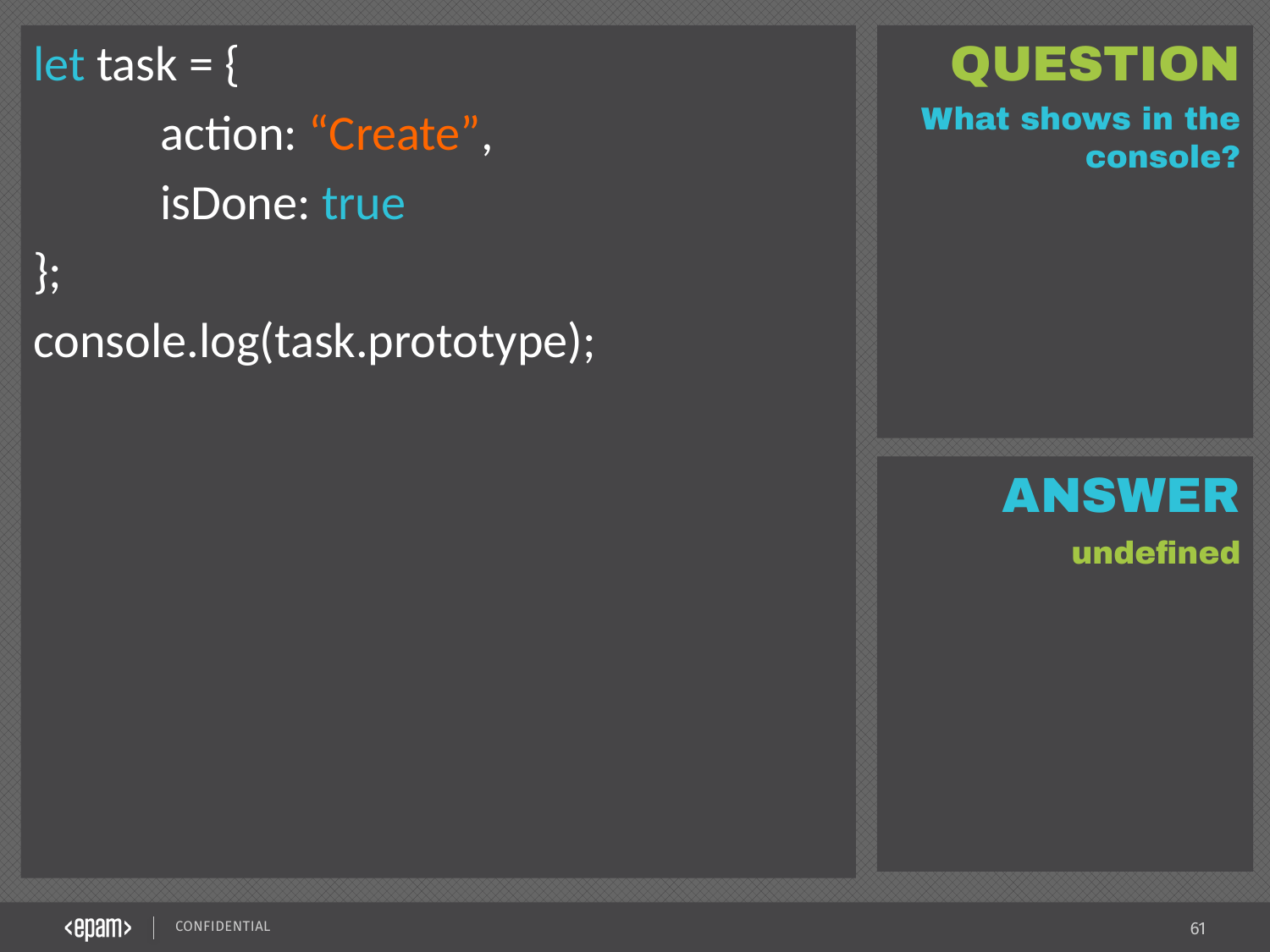

let task = {
	action: “Create”,
	isDone: true
};
console.log(task.prototype);
What shows in the console?

undefined